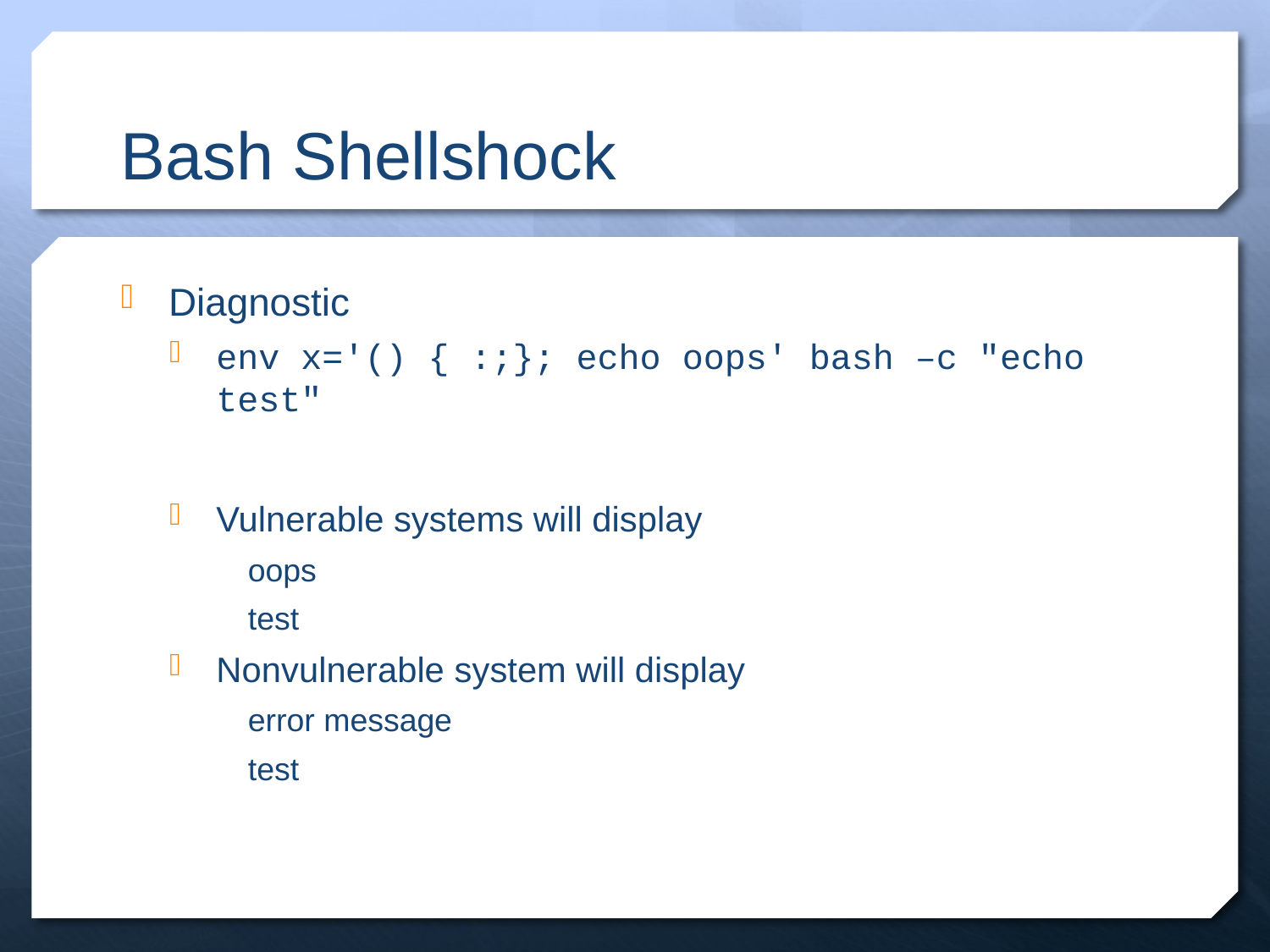

# Bash Shellshock
Diagnostic
env x='() { :;}; echo oops' bash –c "echo test"

Vulnerable systems will display
oops
test
Nonvulnerable system will display
error message
test